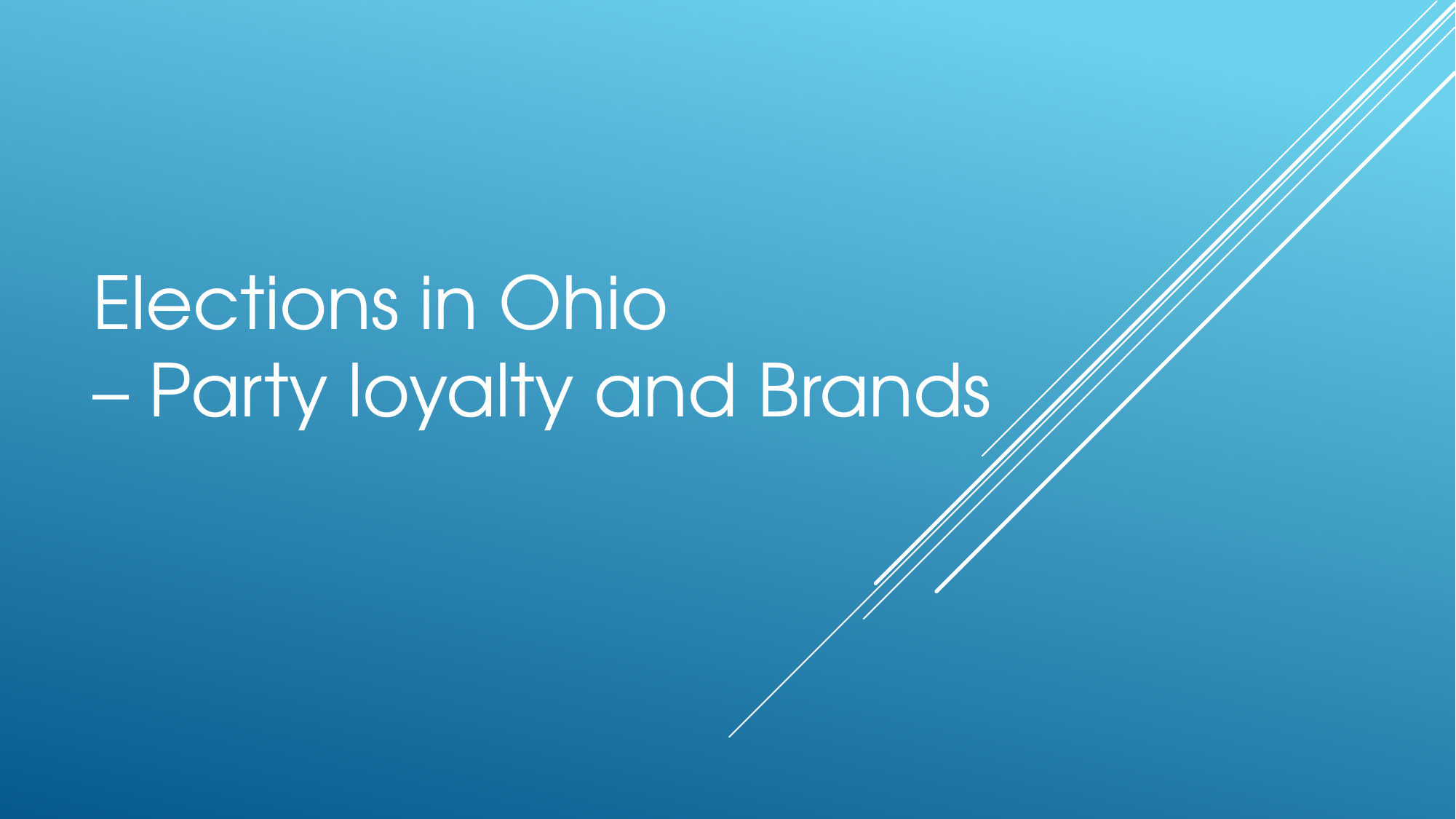

# Elections in Ohio – Party loyalty and Brands